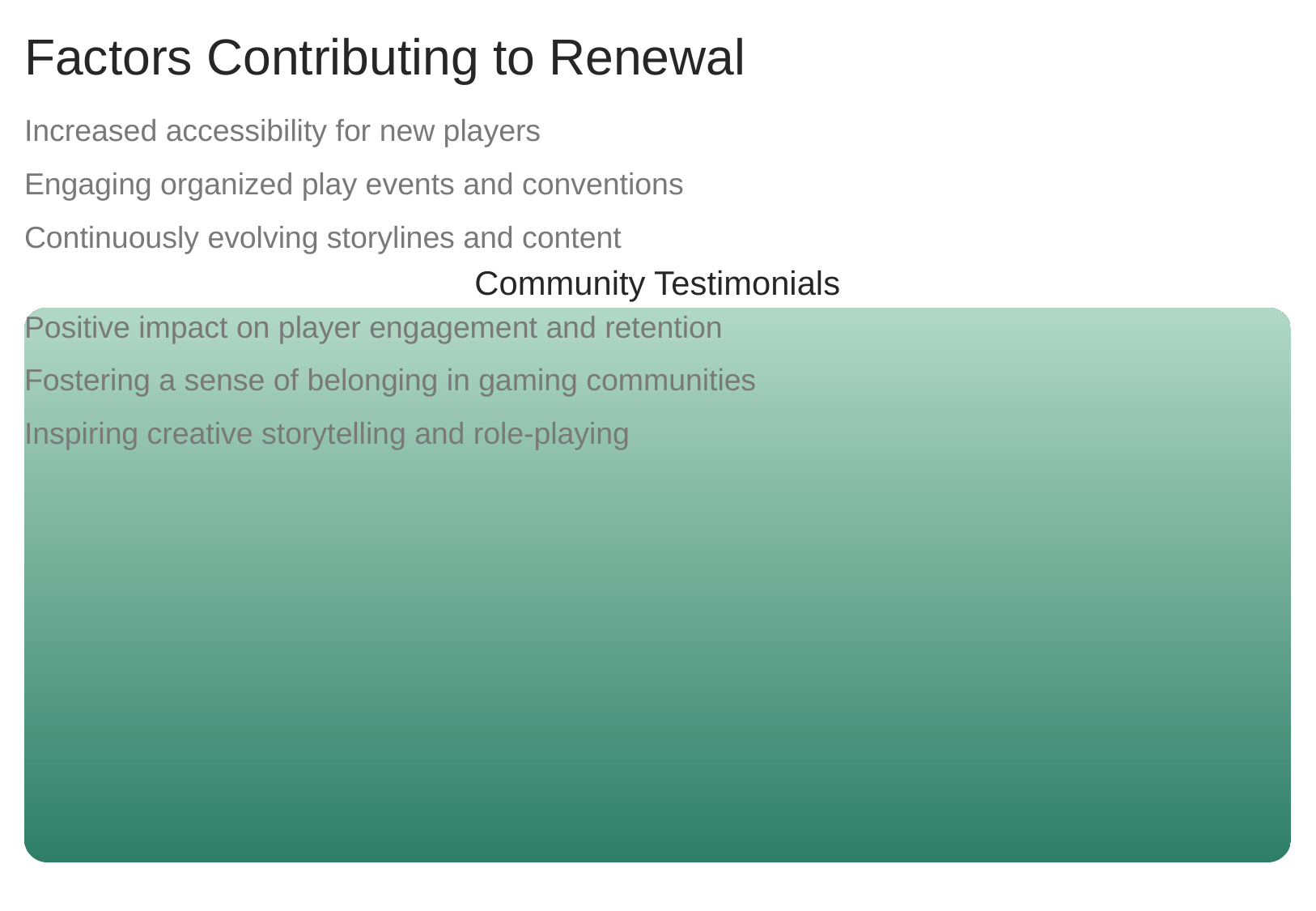

# Factors Contributing to Renewal
Increased accessibility for new players
Engaging organized play events and conventions
Continuously evolving storylines and content
Community Testimonials

Positive impact on player engagement and retention
Fostering a sense of belonging in gaming communities
Inspiring creative storytelling and role-playing